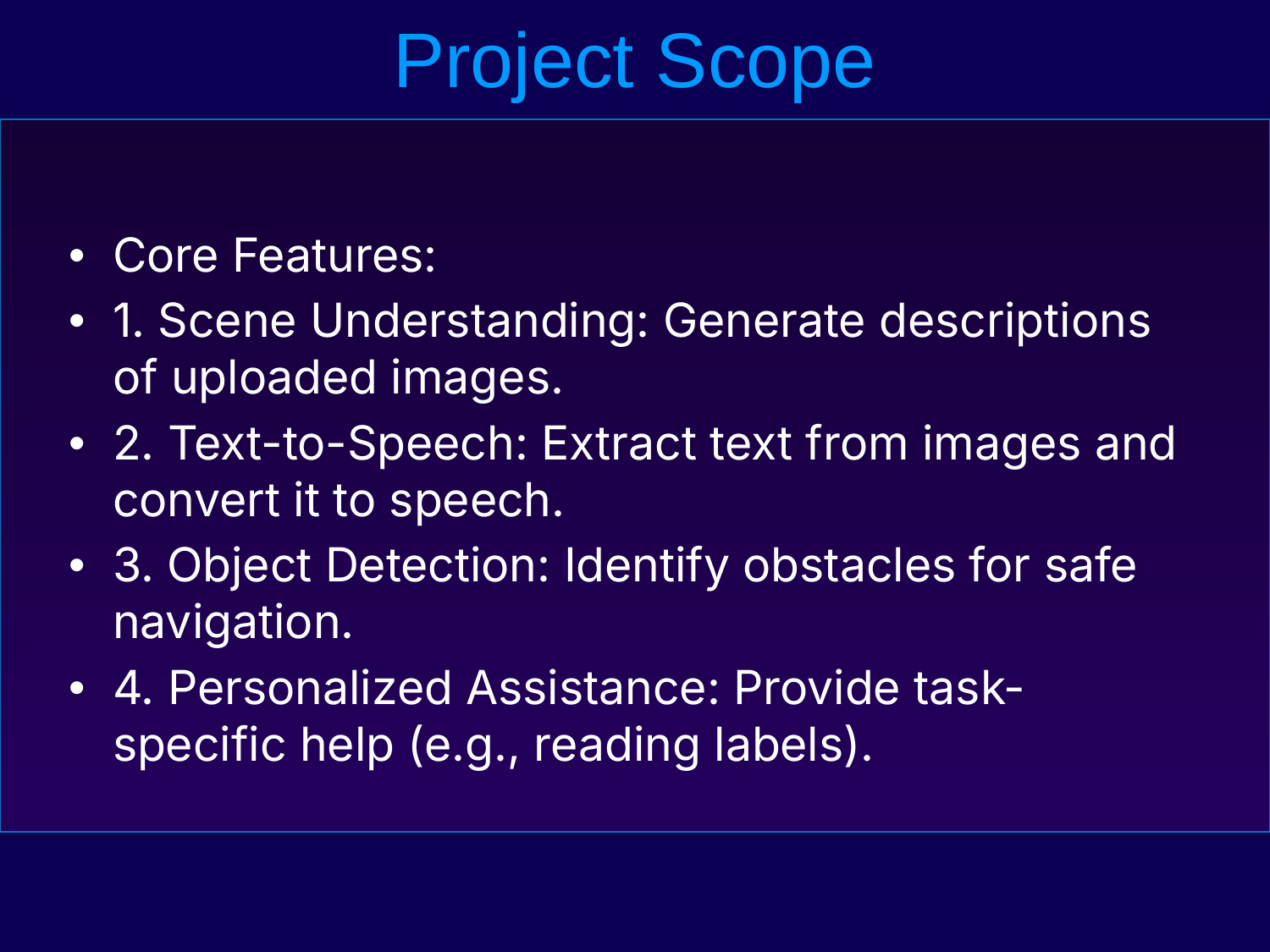

Project Scope

Core Features:
1. Scene Understanding: Generate descriptions of uploaded images.
2. Text-to-Speech: Extract text from images and convert it to speech.
3. Object Detection: Identify obstacles for safe navigation.
4. Personalized Assistance: Provide task-specific help (e.g., reading labels).